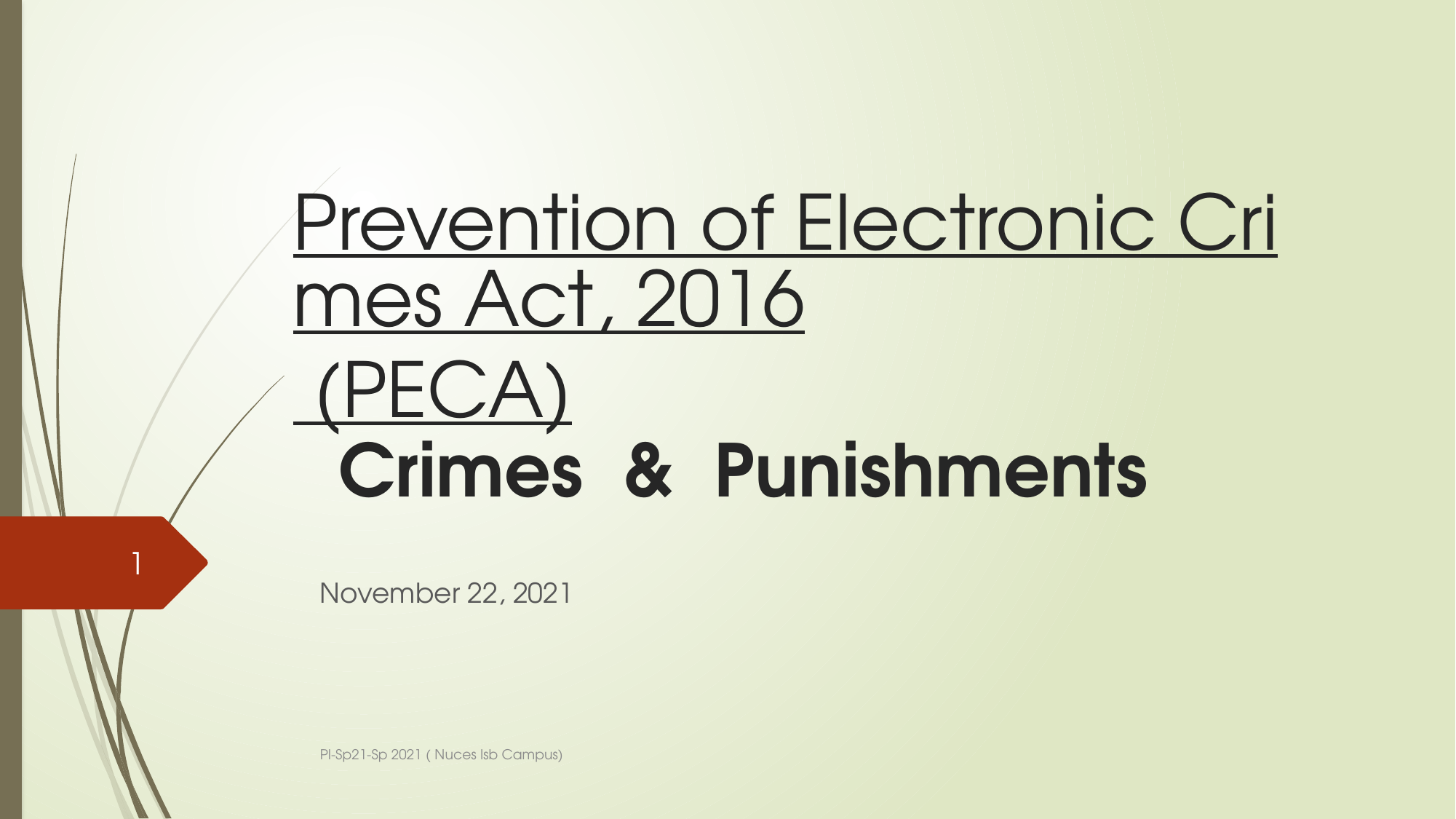

# Prevention of Electronic Crimes Act, 2016 (PECA)
Crimes  &  Punishments
1
November 22, 2021
PI-Sp21-Sp 2021 ( Nuces Isb Campus)